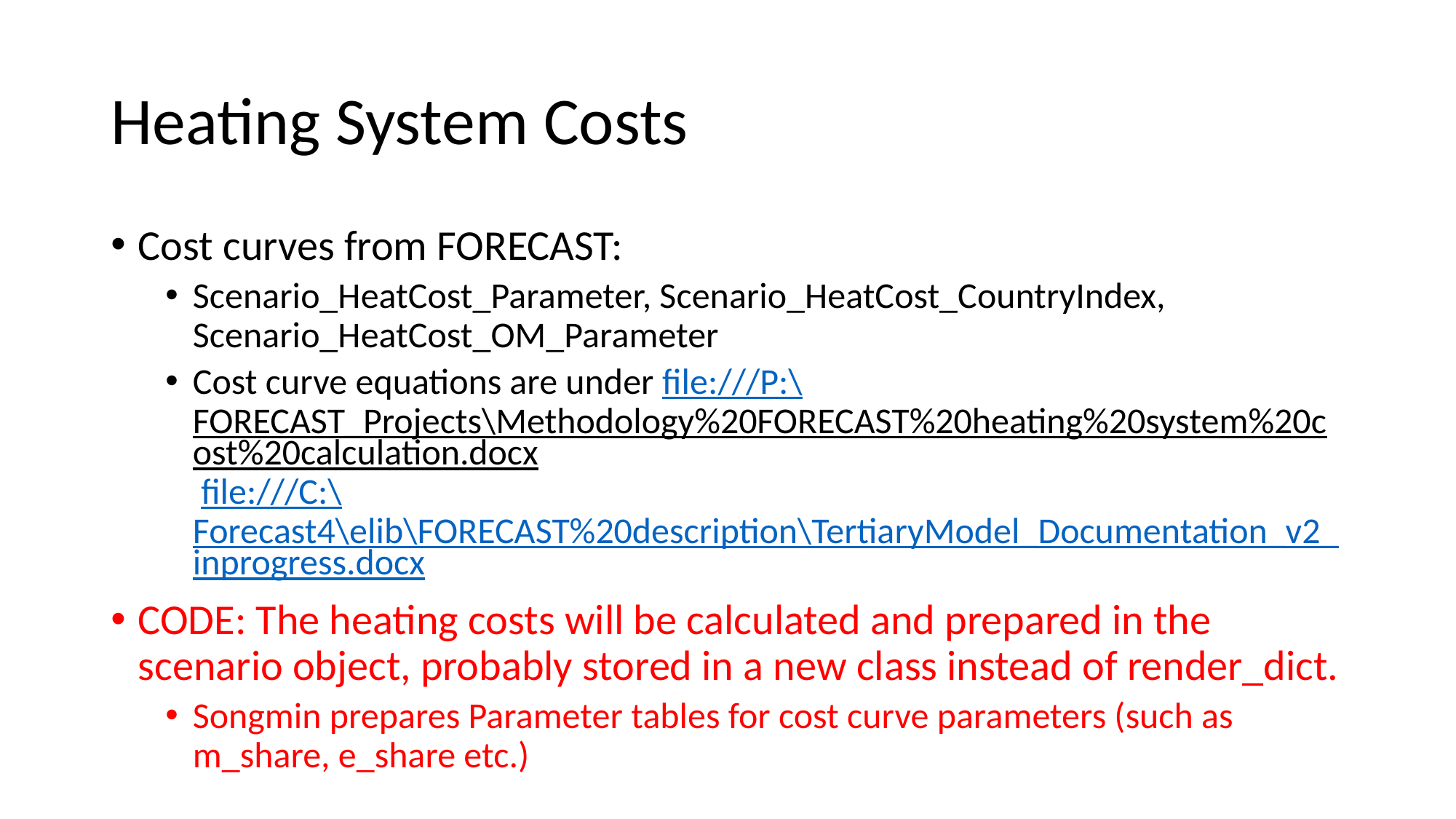

# Heating System Costs
Cost curves from FORECAST:
Scenario_HeatCost_Parameter, Scenario_HeatCost_CountryIndex, Scenario_HeatCost_OM_Parameter
Cost curve equations are under file:///P:\FORECAST_Projects\Methodology%20FORECAST%20heating%20system%20cost%20calculation.docx file:///C:\Forecast4\elib\FORECAST%20description\TertiaryModel_Documentation_v2_inprogress.docx
CODE: The heating costs will be calculated and prepared in the scenario object, probably stored in a new class instead of render_dict.
Songmin prepares Parameter tables for cost curve parameters (such as m_share, e_share etc.)